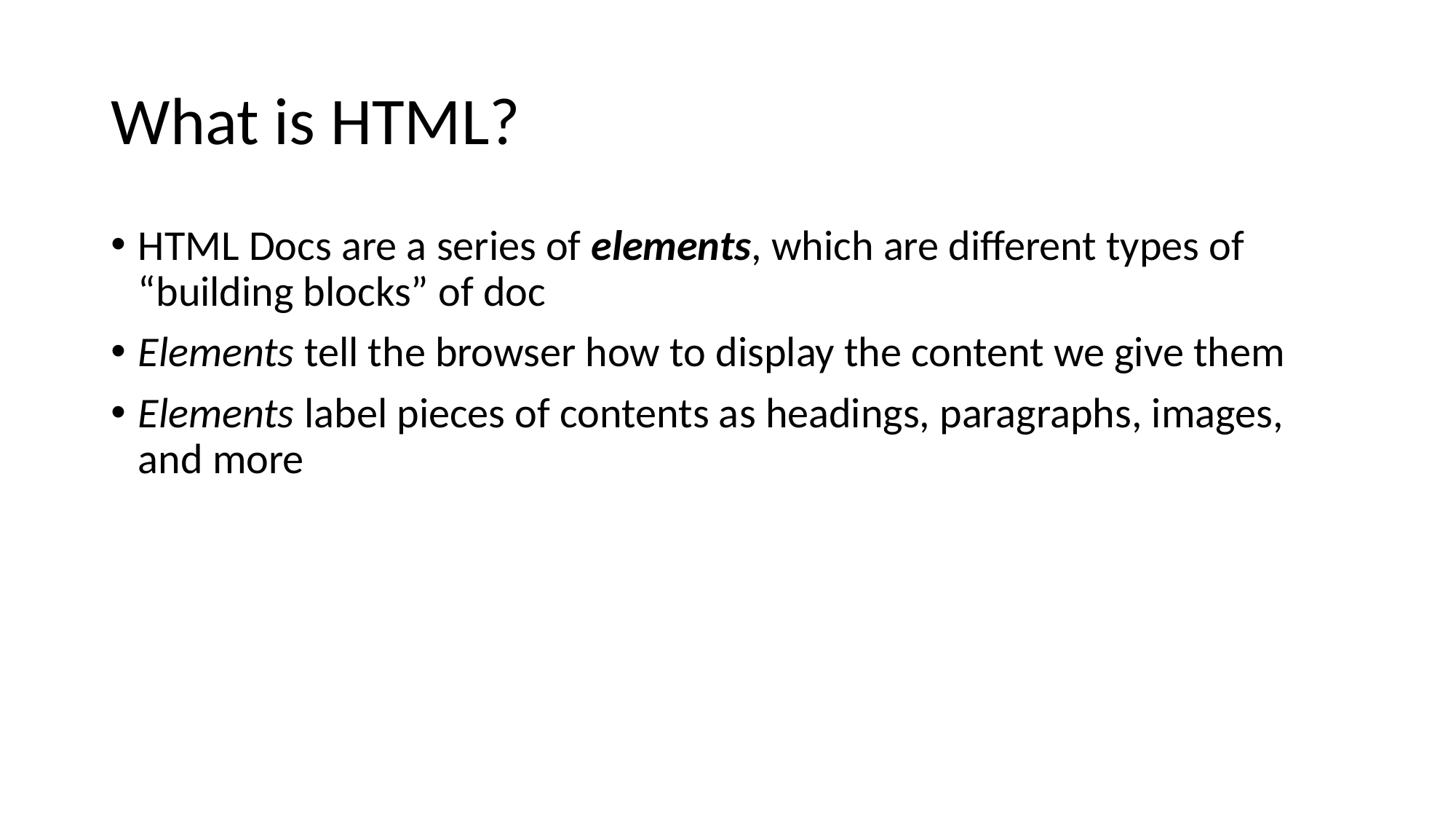

# What is HTML?
HTML Docs are a series of elements, which are different types of “building blocks” of doc
Elements tell the browser how to display the content we give them
Elements label pieces of contents as headings, paragraphs, images, and more